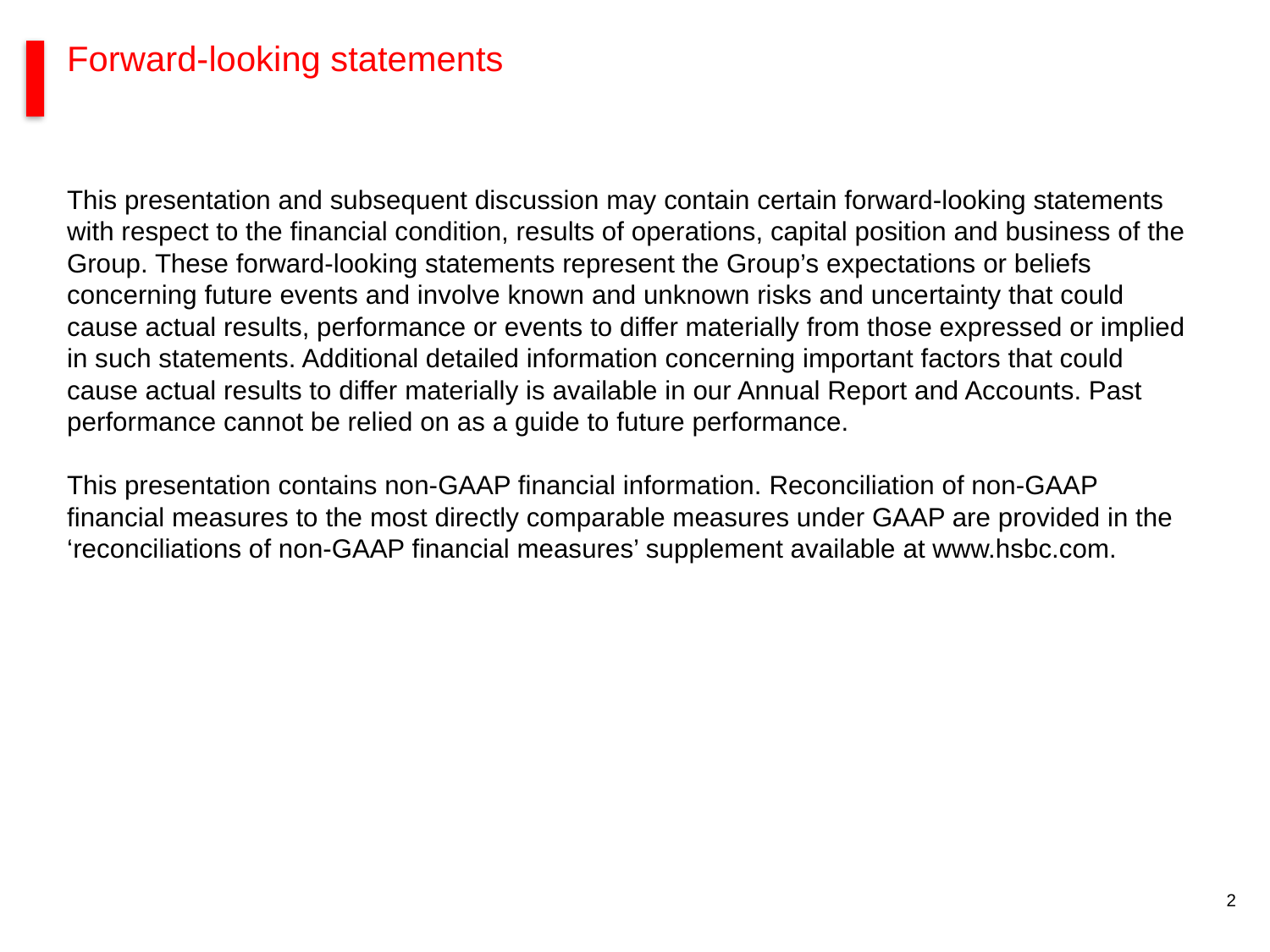

Forward-looking statements

This presentation and subsequent discussion may contain certain forward-looking statements
with respect to the financial condition, results of operations, capital position and business of the
Group. These forward-looking statements represent the Group’s expectations or beliefs
concerning future events and involve known and unknown risks and uncertainty that could
cause actual results, performance or events to differ materially from those expressed or implied
in such statements. Additional detailed information concerning important factors that could
cause actual results to differ materially is available in our Annual Report and Accounts. Past
performance cannot be relied on as a guide to future performance.

This presentation contains non-GAAP financial information. Reconciliation of non-GAAP
financial measures to the most directly comparable measures under GAAP are provided in the
‘reconciliations of non-GAAP financial measures’ supplement available at www.hsbc.com.
2